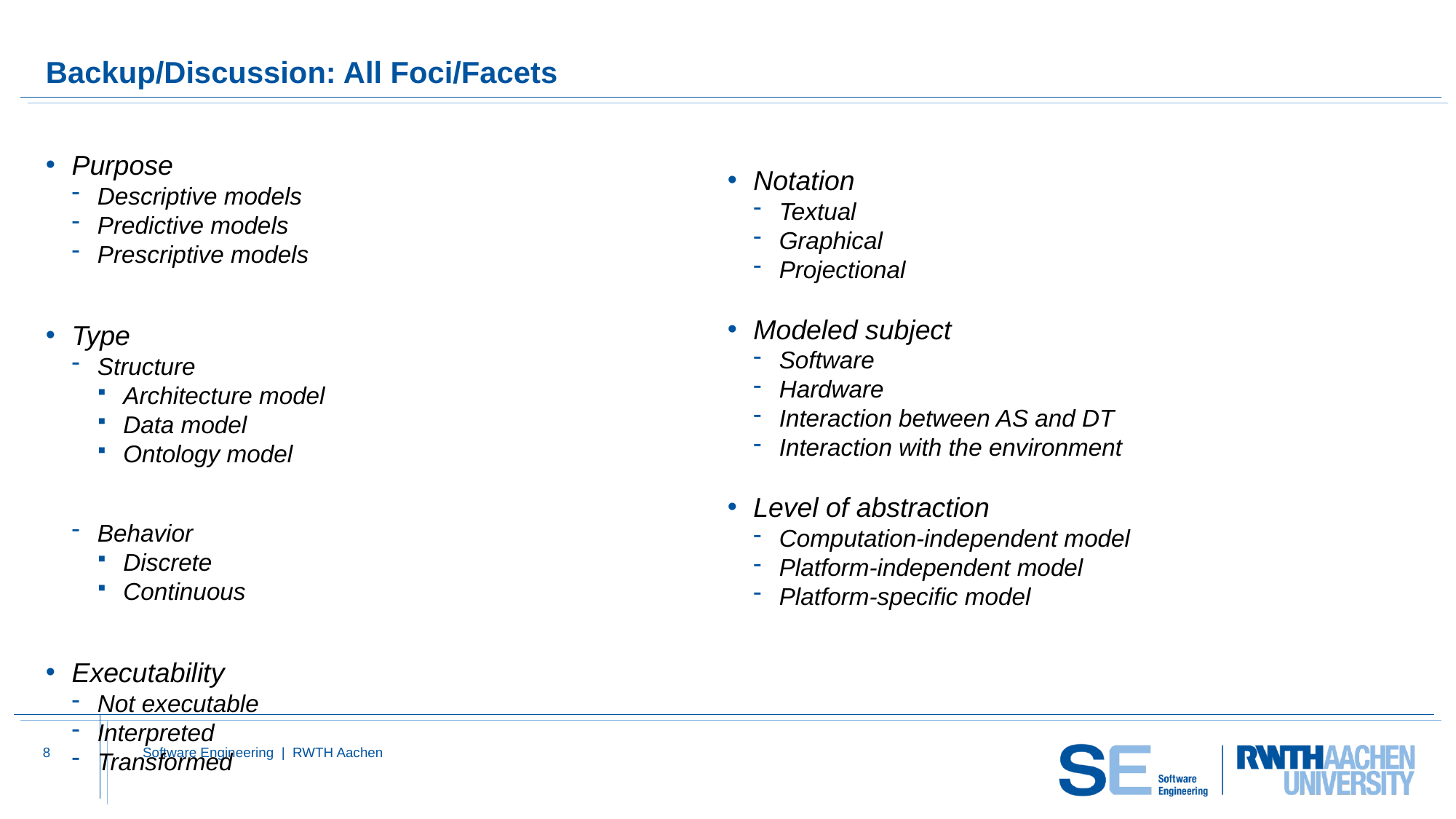

# Backup/Discussion: All Foci/Facets
Purpose
Descriptive models
Predictive models
Prescriptive models

Type
Structure
Architecture model
Data model
Ontology model

Behavior
Discrete
Continuous

Executability
Not executable
Interpreted
Transformed

Notation
Textual
Graphical
Projectional

Modeled subject
Software
Hardware
Interaction between AS and DT
Interaction with the environment

Level of abstraction
Computation-independent model
Platform-independent model
Platform-specific model